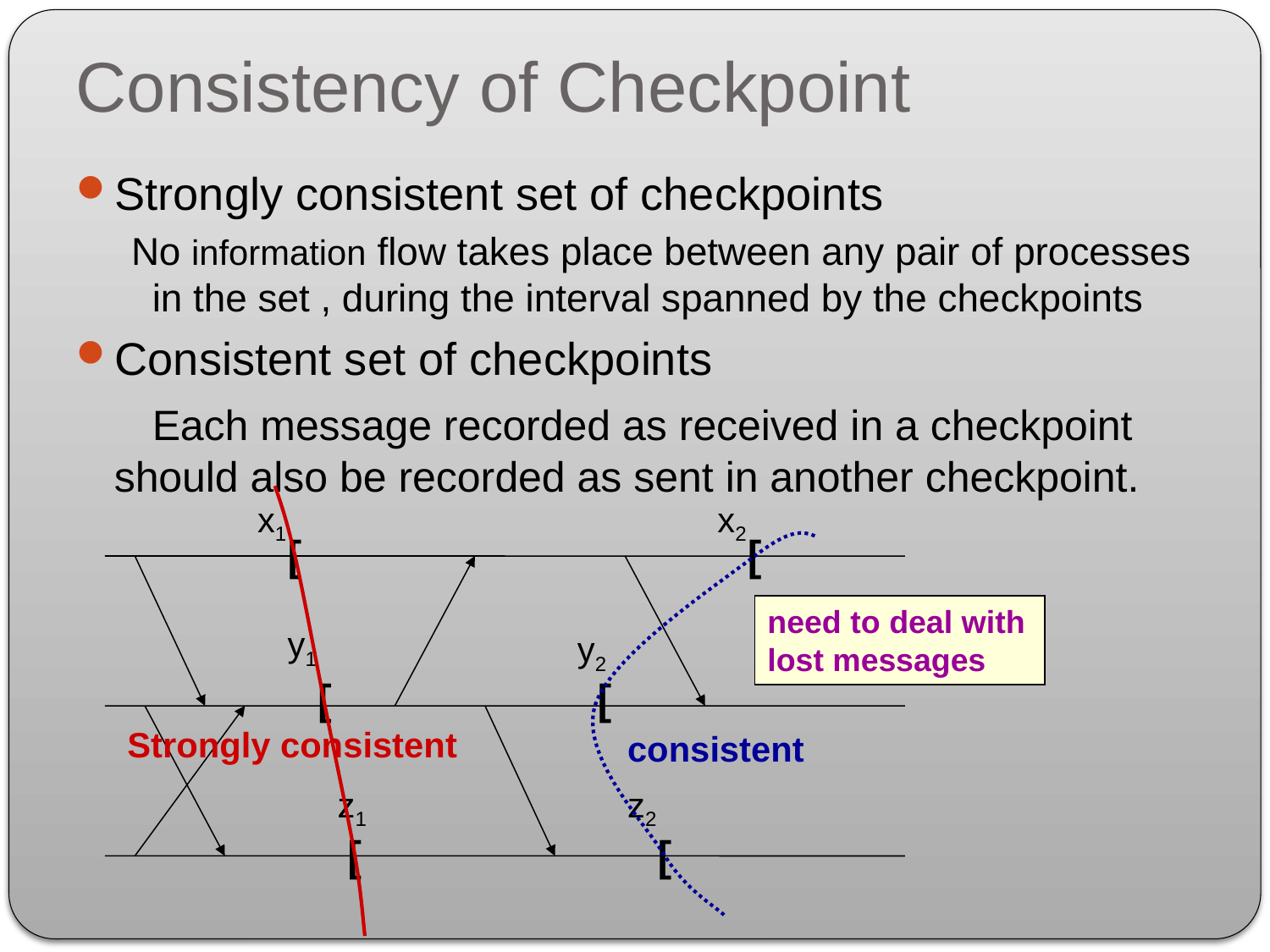

# Consistency of Checkpoint
Strongly consistent set of checkpoints
 No information flow takes place between any pair of processes in the set , during the interval spanned by the checkpoints
Consistent set of checkpoints
      Each message recorded as received in a checkpoint should also be recorded as sent in another checkpoint.

x1
x2
[
[

need to deal with lost messages
y1
y2
[
[

Strongly consistent
consistent
z1
z2
[
[